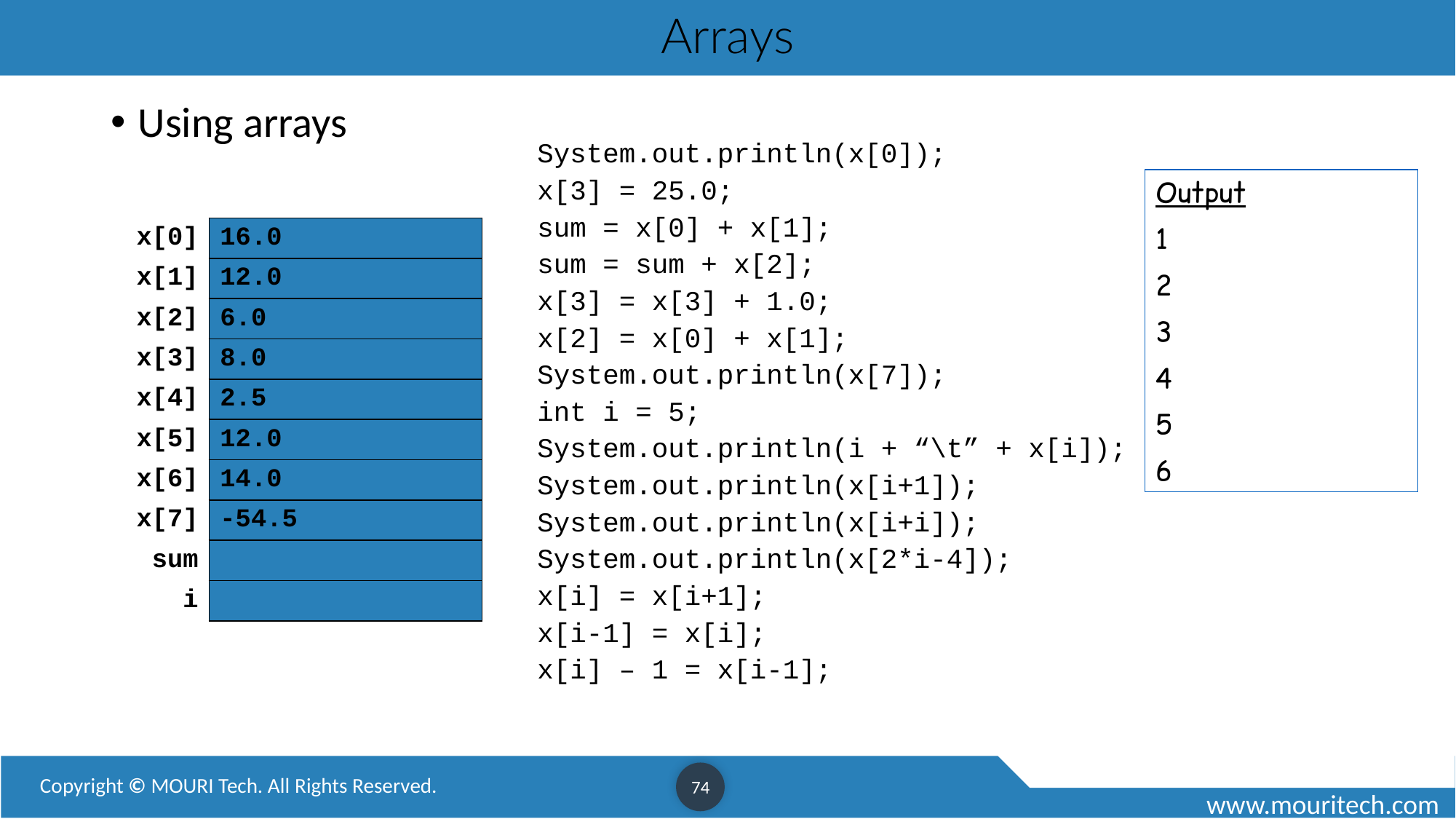

# Arrays
Using arrays
System.out.println(x[0]);
x[3] = 25.0;
sum = x[0] + x[1];
sum = sum + x[2];
x[3] = x[3] + 1.0;
x[2] = x[0] + x[1];
System.out.println(x[7]);
int i = 5;
System.out.println(i + “\t” + x[i]);
System.out.println(x[i+1]);
System.out.println(x[i+i]);
System.out.println(x[2*i-4]);
x[i] = x[i+1];
x[i-1] = x[i];
x[i] – 1 = x[i-1];
Output
1
2
3
4
5
6
| x[0] | 16.0 |
| --- | --- |
| x[1] | 12.0 |
| x[2] | 6.0 |
| x[3] | 8.0 |
| x[4] | 2.5 |
| x[5] | 12.0 |
| x[6] | 14.0 |
| x[7] | -54.5 |
| sum |  |
| i |  |
74